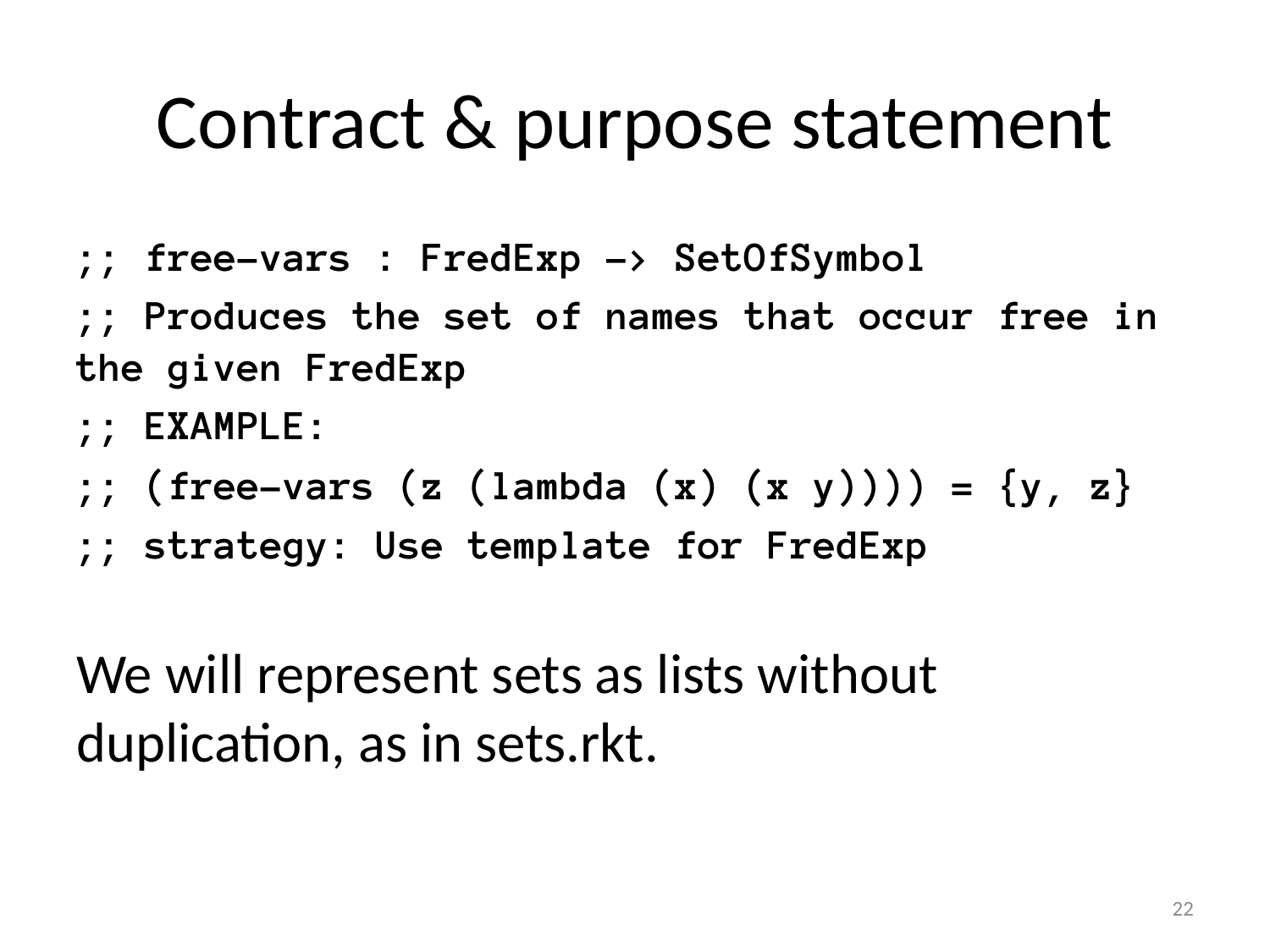

# Contract & purpose statement
;; free-vars : FredExp -> SetOfSymbol
;; Produces the set of names that occur free in the given FredExp
;; EXAMPLE:
;; (free-vars (z (lambda (x) (x y)))) = {y, z}
;; strategy: Use template for FredExp

We will represent sets as lists without duplication, as in sets.rkt.
22